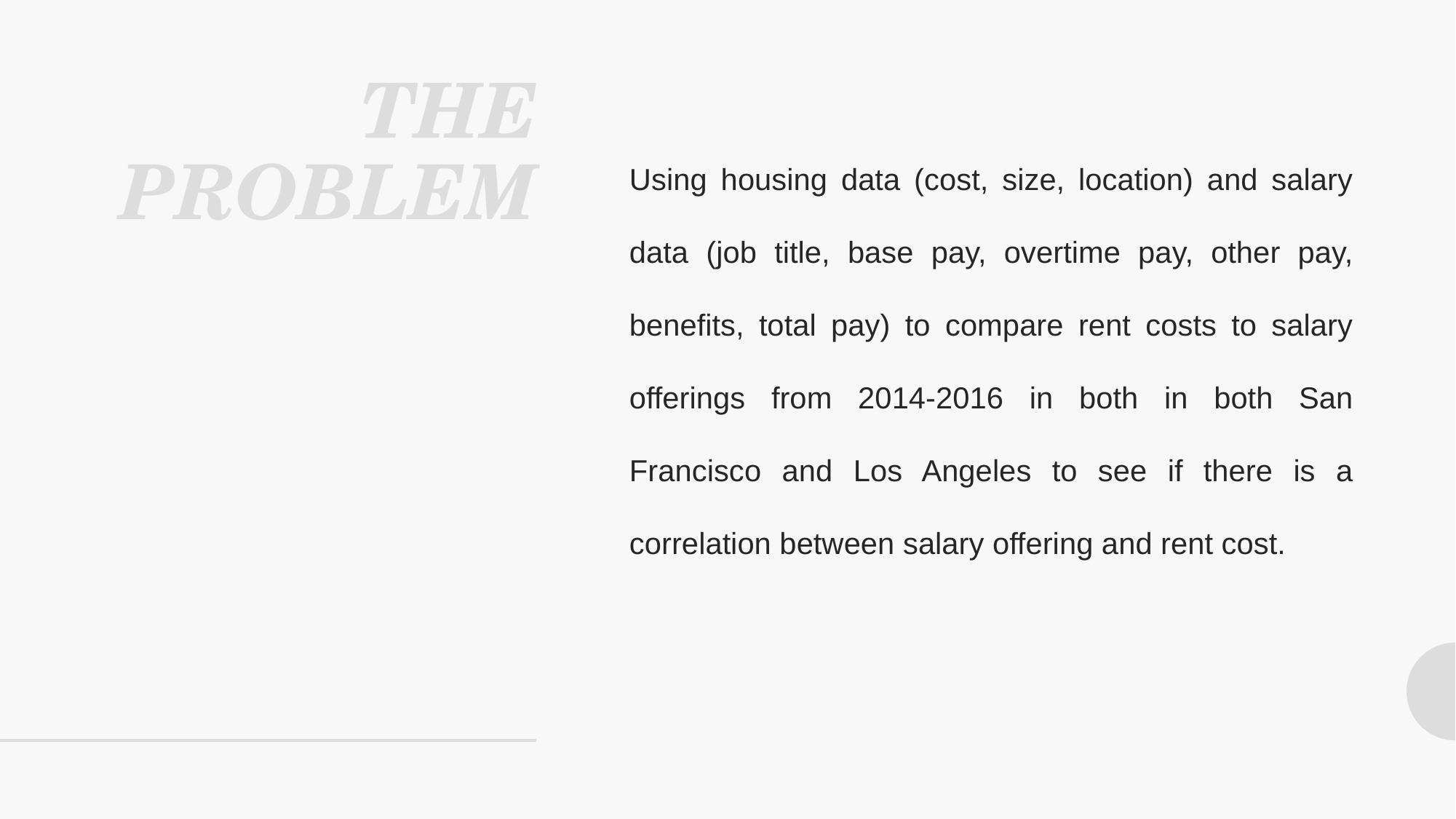

# THE PROBLEM

Using housing data (cost, size, location) and salary data (job title, base pay, overtime pay, other pay, benefits, total pay) to compare rent costs to salary offerings from 2014-2016 in both in both San Francisco and Los Angeles to see if there is a correlation between salary offering and rent cost.